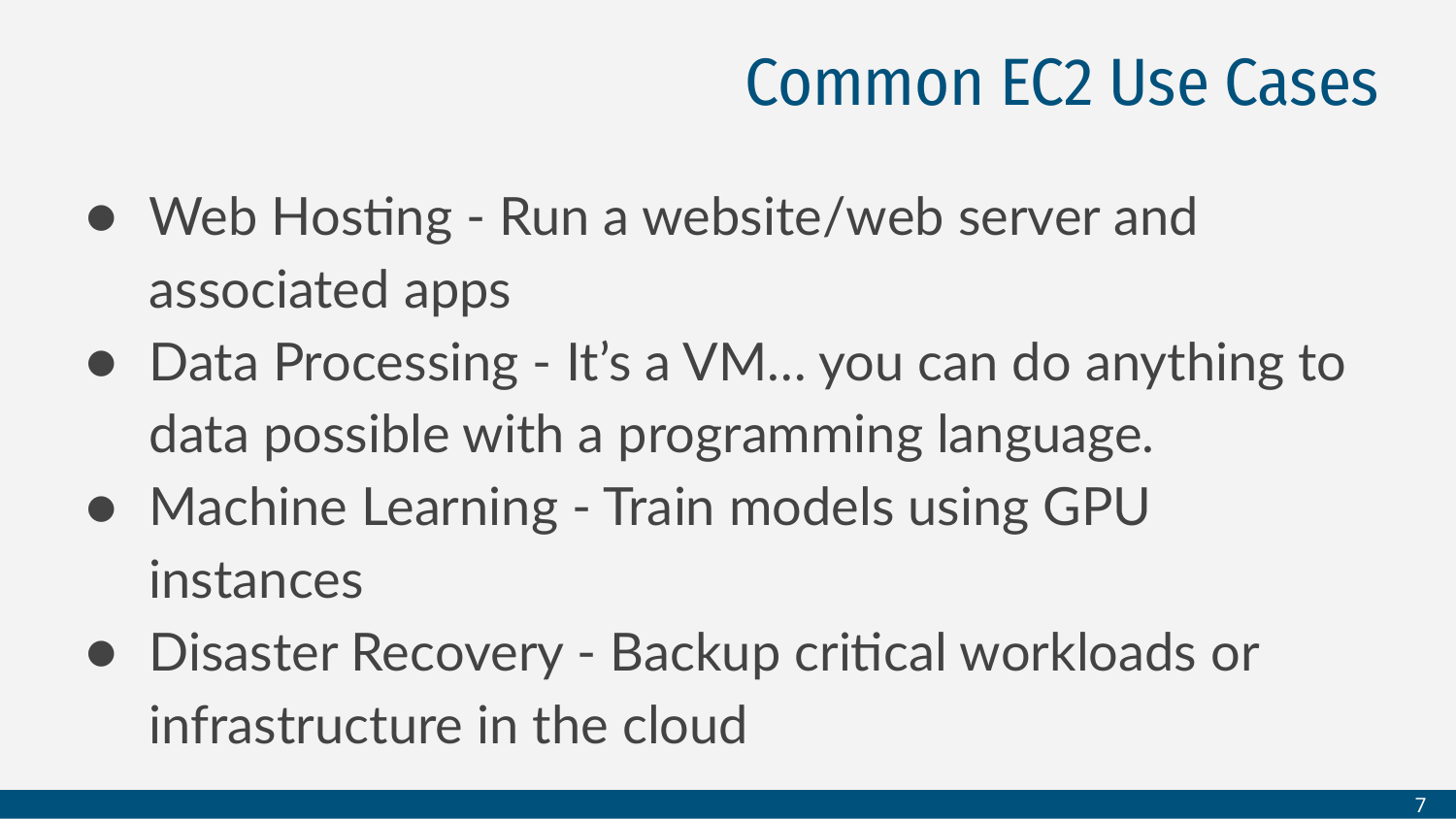

# Common EC2 Use Cases
Web Hosting - Run a website/web server and associated apps
Data Processing - It’s a VM… you can do anything to data possible with a programming language.
Machine Learning - Train models using GPU instances
Disaster Recovery - Backup critical workloads or infrastructure in the cloud
7